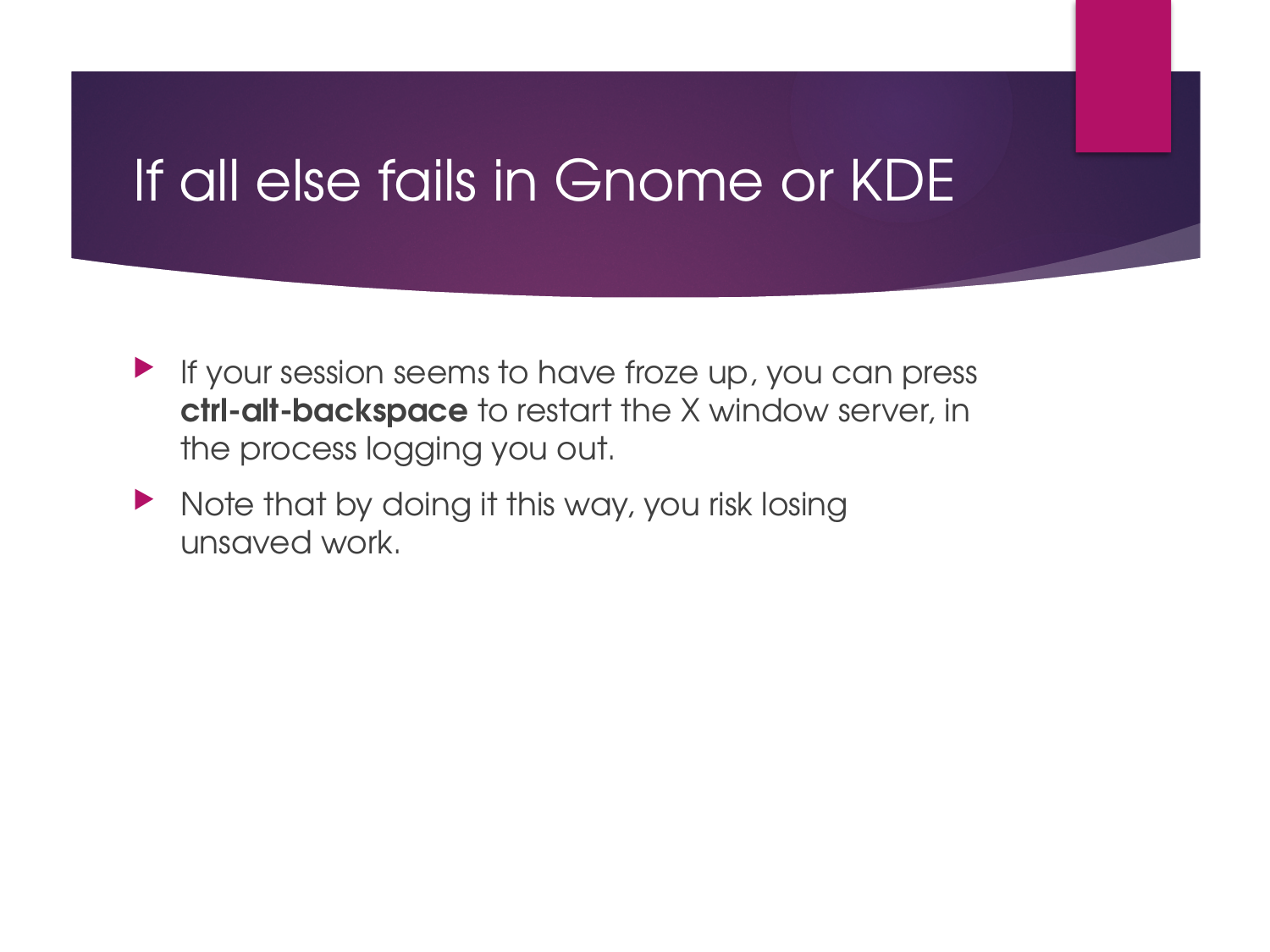

# If all else fails in Gnome or KDE
If your session seems to have froze up, you can press ctrl-alt-backspace to restart the X window server, in the process logging you out.
Note that by doing it this way, you risk losing unsaved work.